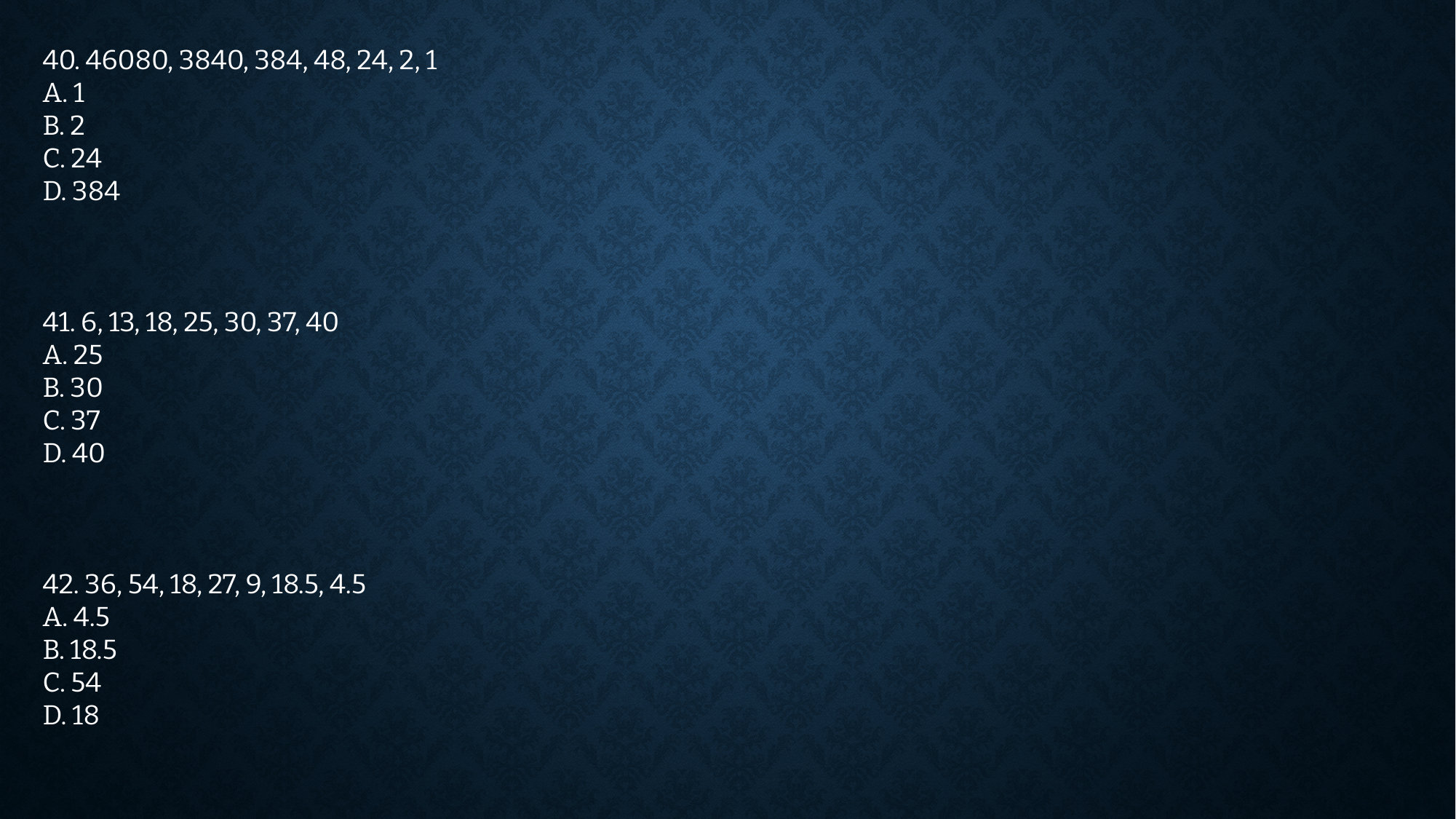

40. 46080, 3840, 384, 48, 24, 2, 1
A. 1
B. 2
C. 24
D. 384

41. 6, 13, 18, 25, 30, 37, 40
A. 25
B. 30
C. 37
D. 40

42. 36, 54, 18, 27, 9, 18.5, 4.5
A. 4.5
B. 18.5
C. 54
D. 18